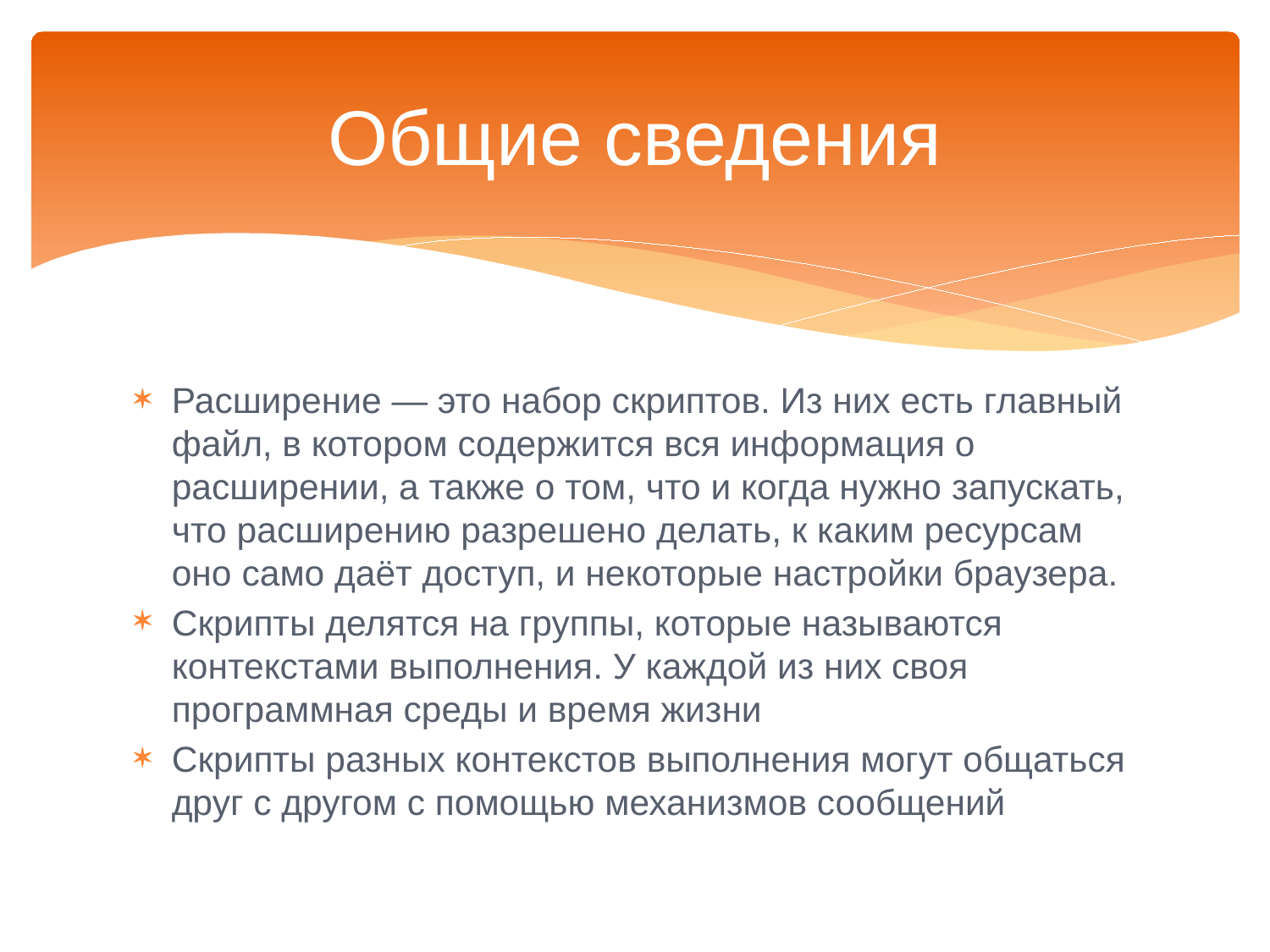

# Общие сведения
Расширение — это набор скриптов. Из них есть главный файл, в котором содержится вся информация о расширении, а также о том, что и когда нужно запускать, что расширению разрешено делать, к каким ресурсам оно само даёт доступ, и некоторые настройки браузера.
Скрипты делятся на группы, которые называются контекстами выполнения. У каждой из них своя программная среды и время жизни
Скрипты разных контекстов выполнения могут общаться друг с другом с помощью механизмов сообщений